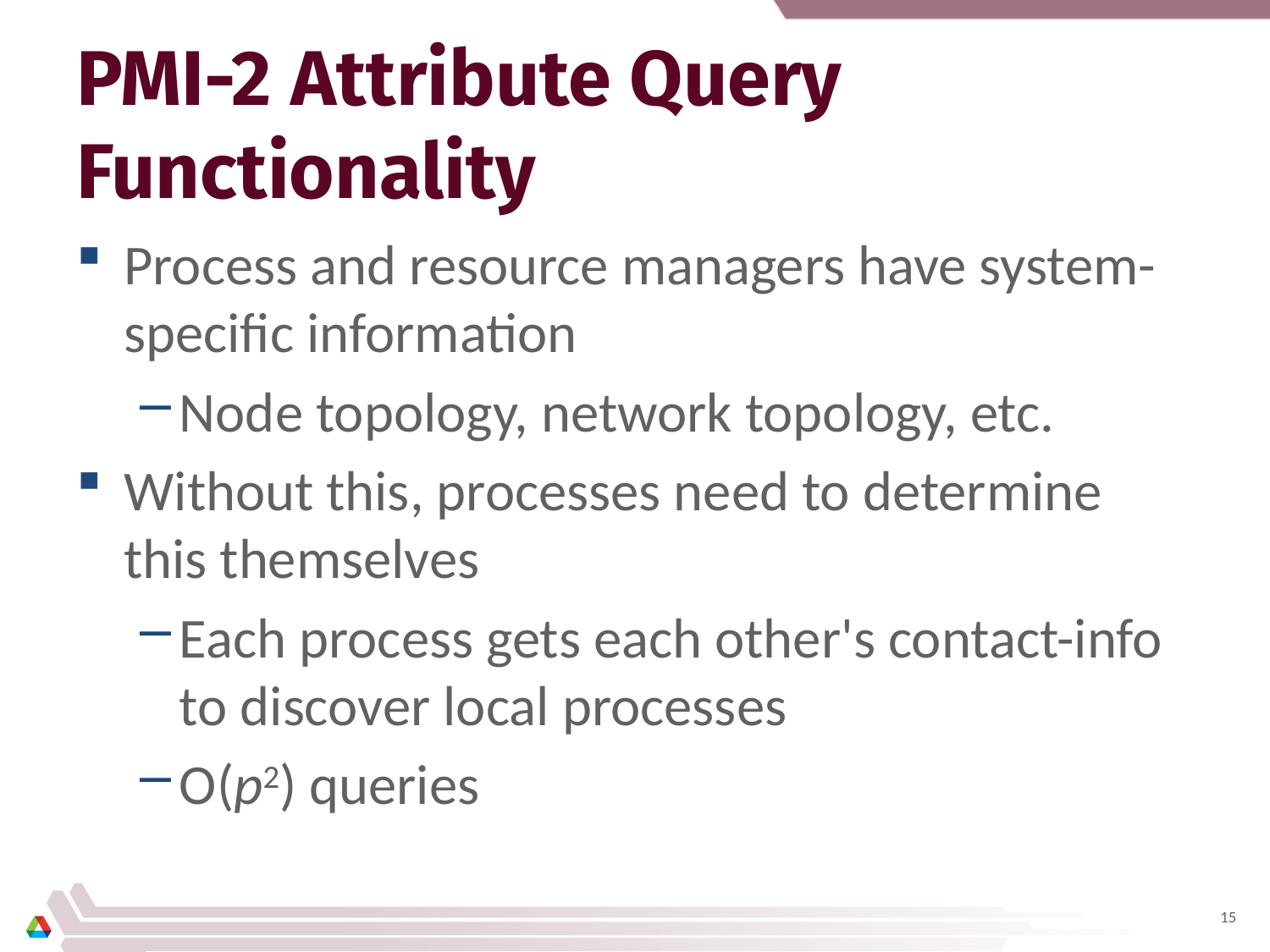

# PMI-2 Attribute Query Functionality
Process and resource managers have system-specific information
Node topology, network topology, etc.
Without this, processes need to determine this themselves
Each process gets each other's contact-info to discover local processes
O(p2) queries

15